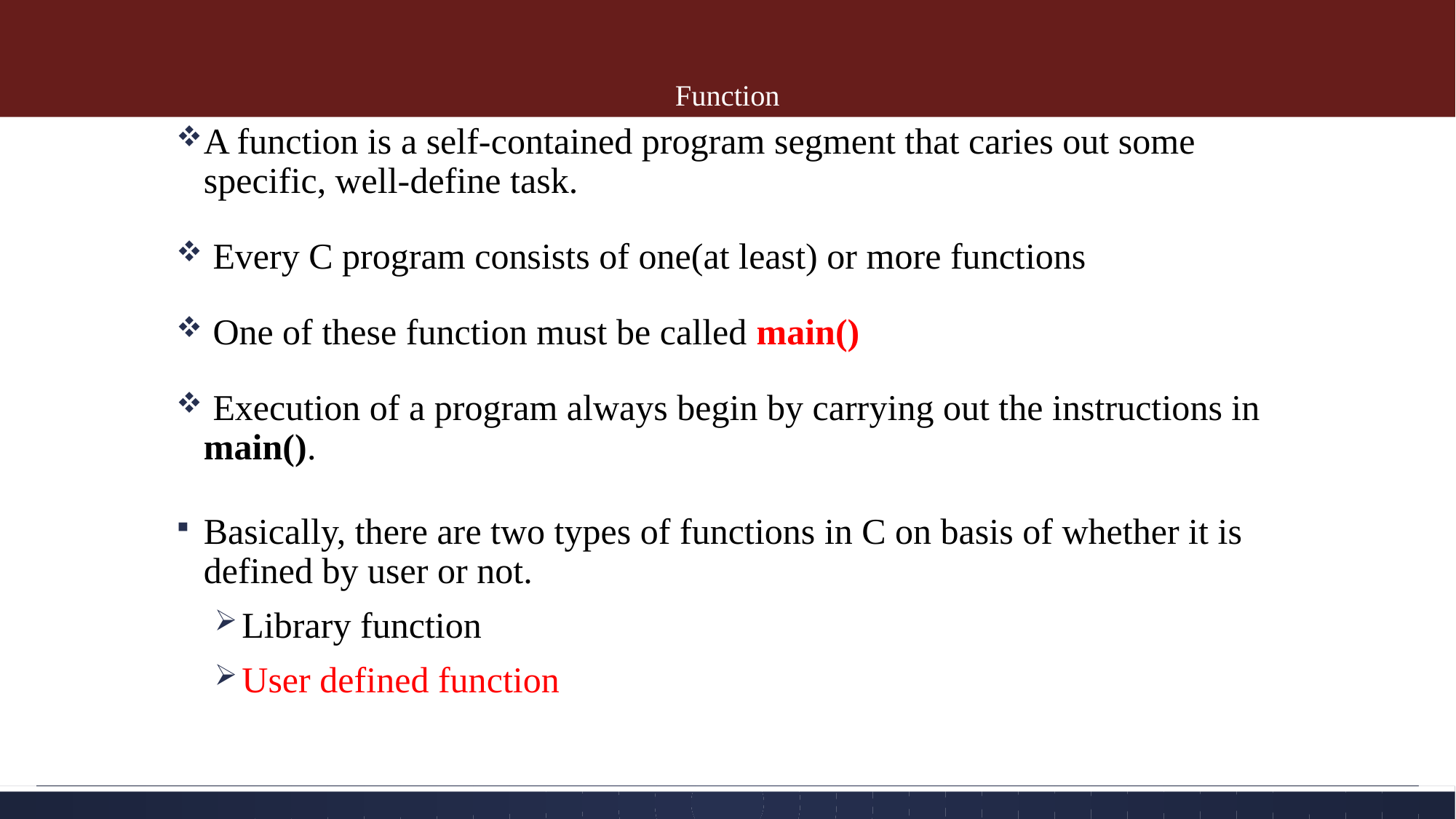

# Function
A function is a self-contained program segment that caries out some specific, well-define task.
 Every C program consists of one(at least) or more functions
 One of these function must be called main()
 Execution of a program always begin by carrying out the instructions in main().
Basically, there are two types of functions in C on basis of whether it is defined by user or not.
Library function
User defined function